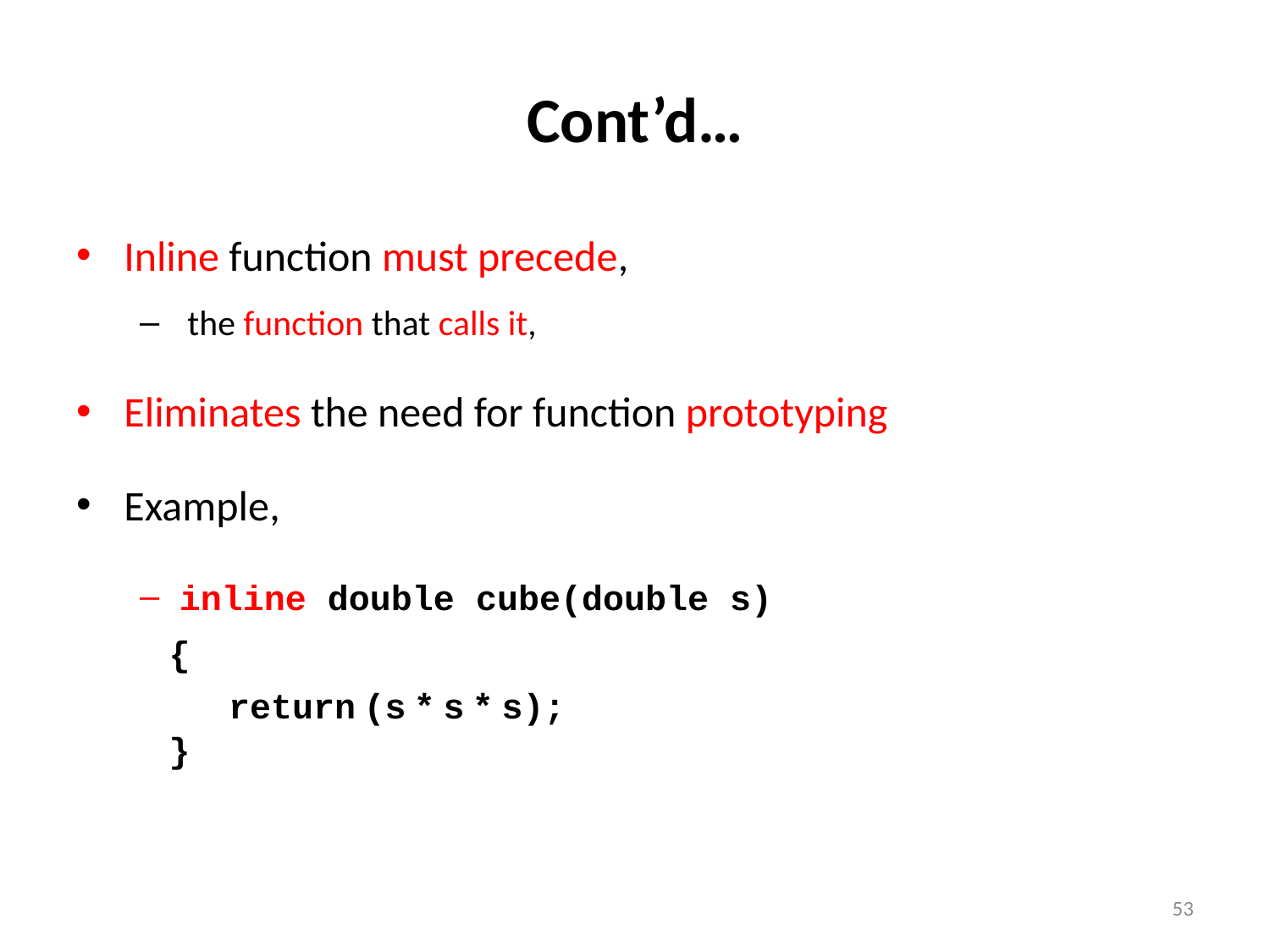

# Cont’d…
Inline function must precede,

 the function that calls it,

Eliminates the need for function prototyping

Example,

inline double cube(double s)
  {
 return (s * s * s);
  }

53